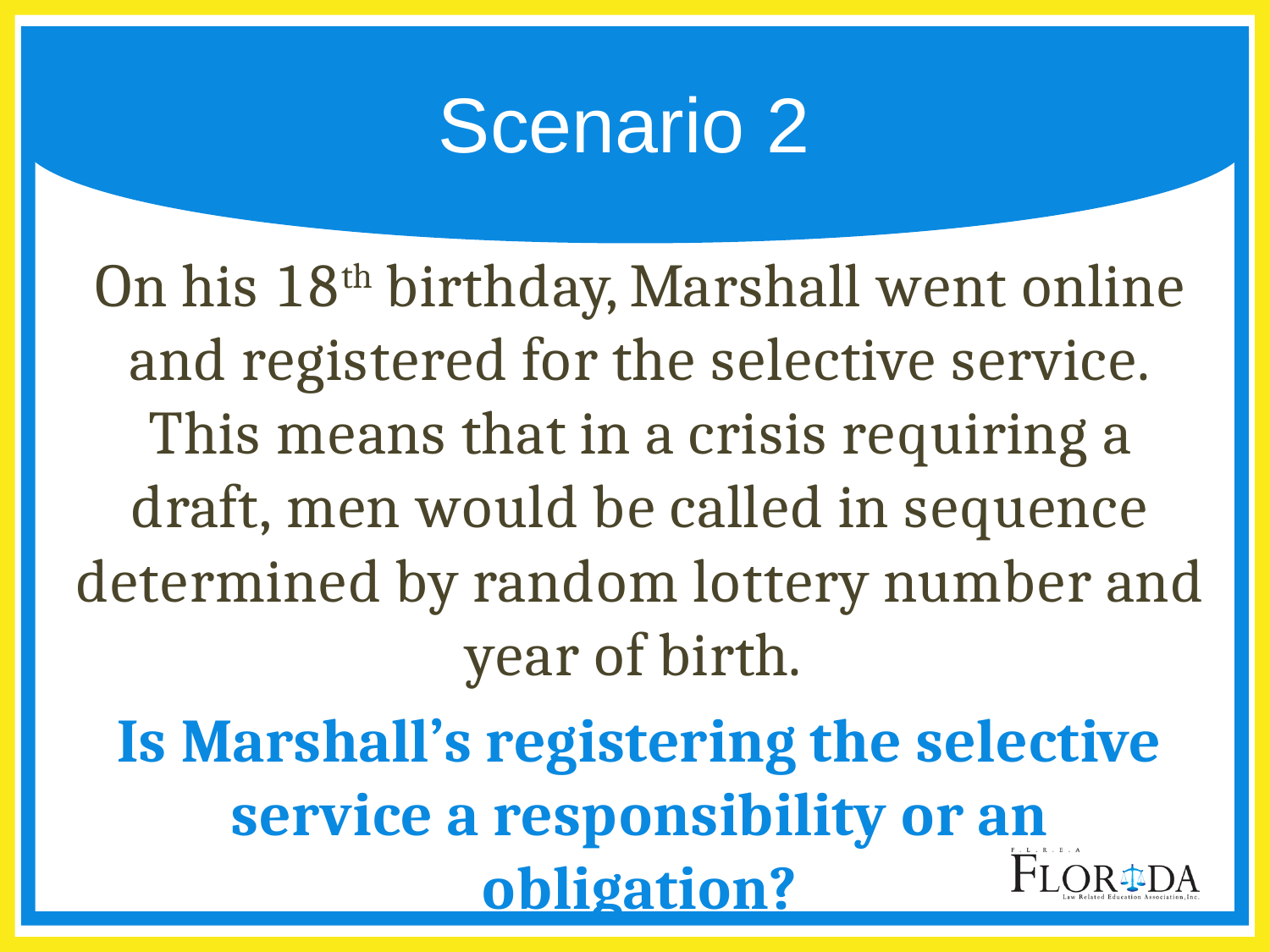

# Scenario 2
On his 18th birthday, Marshall went online and registered for the selective service. This means that in a crisis requiring a draft, men would be called in sequence determined by random lottery number and year of birth.
Is Marshall’s registering the selective service a responsibility or an obligation?